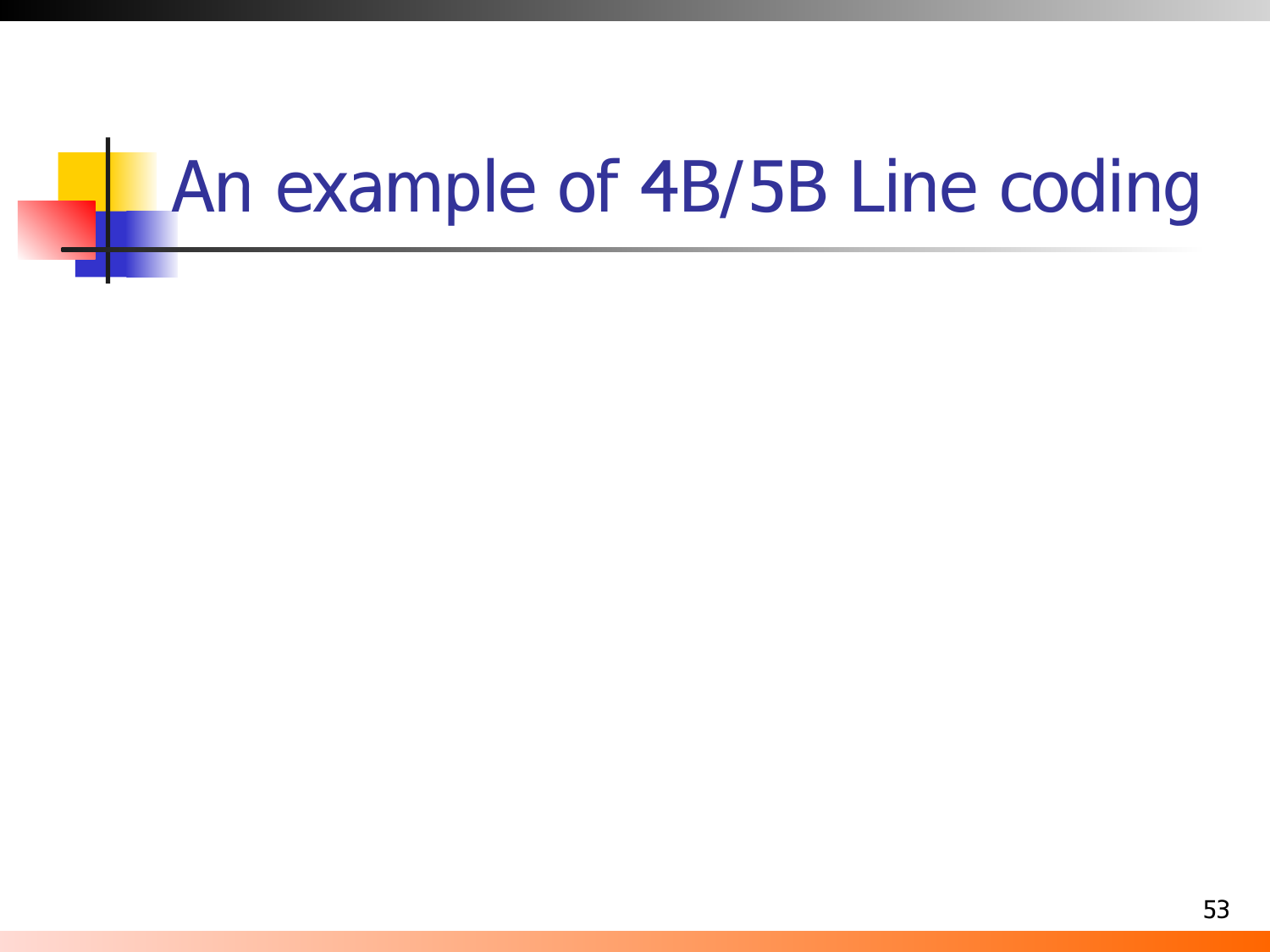

# An example of 4B/5B Line coding
53